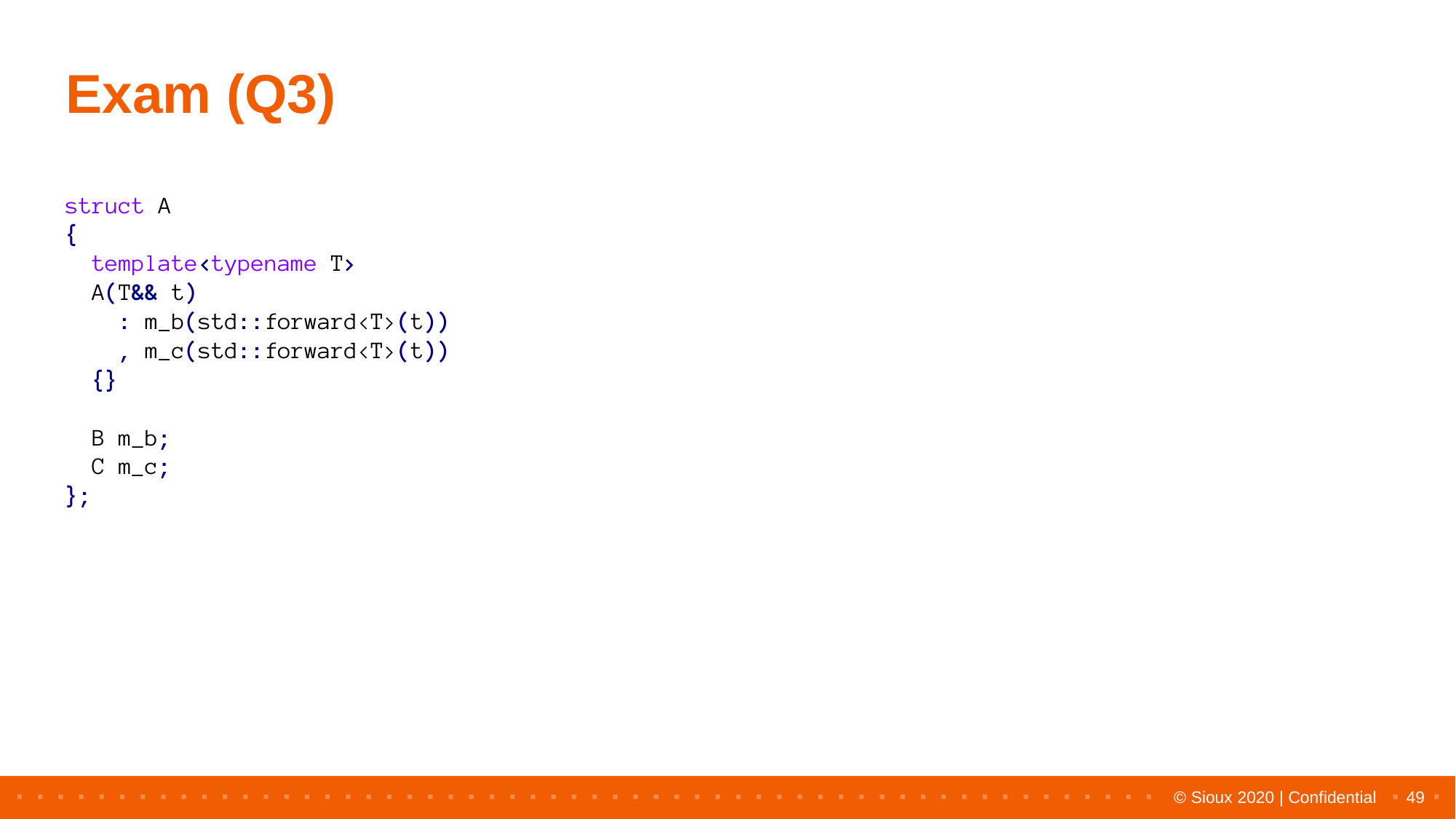

# Exam (Q3)
struct A
{
  template<typename T>
  A(T&& t)
    : m_b(std::forward<T>(t))
    , m_c(std::forward<T>(t))
  {}
  B m_b;
  C m_c;
};
49
© Sioux 2020 | Confidential